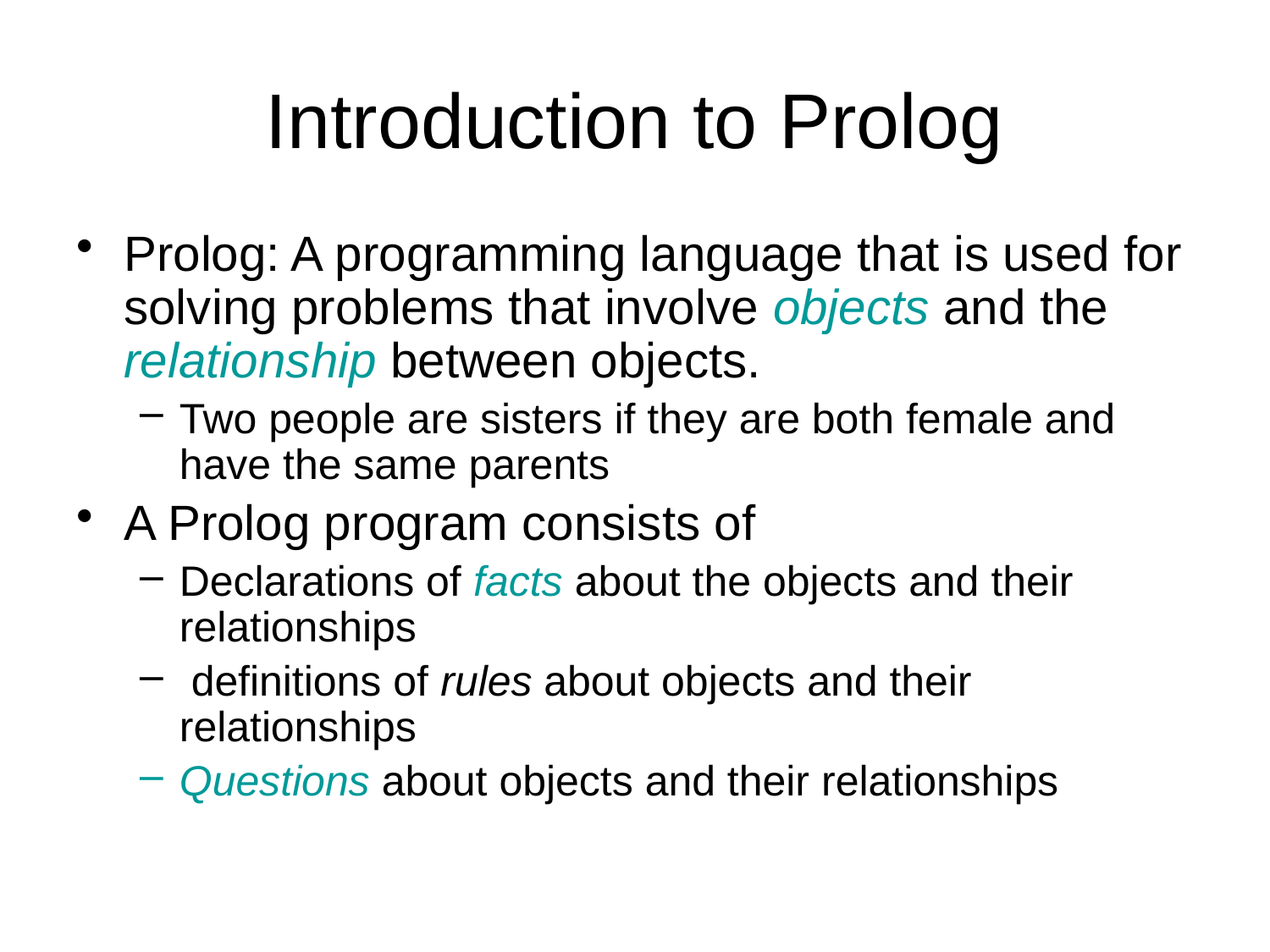

# Introduction to Prolog
Prolog: A programming language that is used for solving problems that involve objects and the relationship between objects.
Two people are sisters if they are both female and have the same parents
A Prolog program consists of
Declarations of facts about the objects and their relationships
 definitions of rules about objects and their relationships
Questions about objects and their relationships